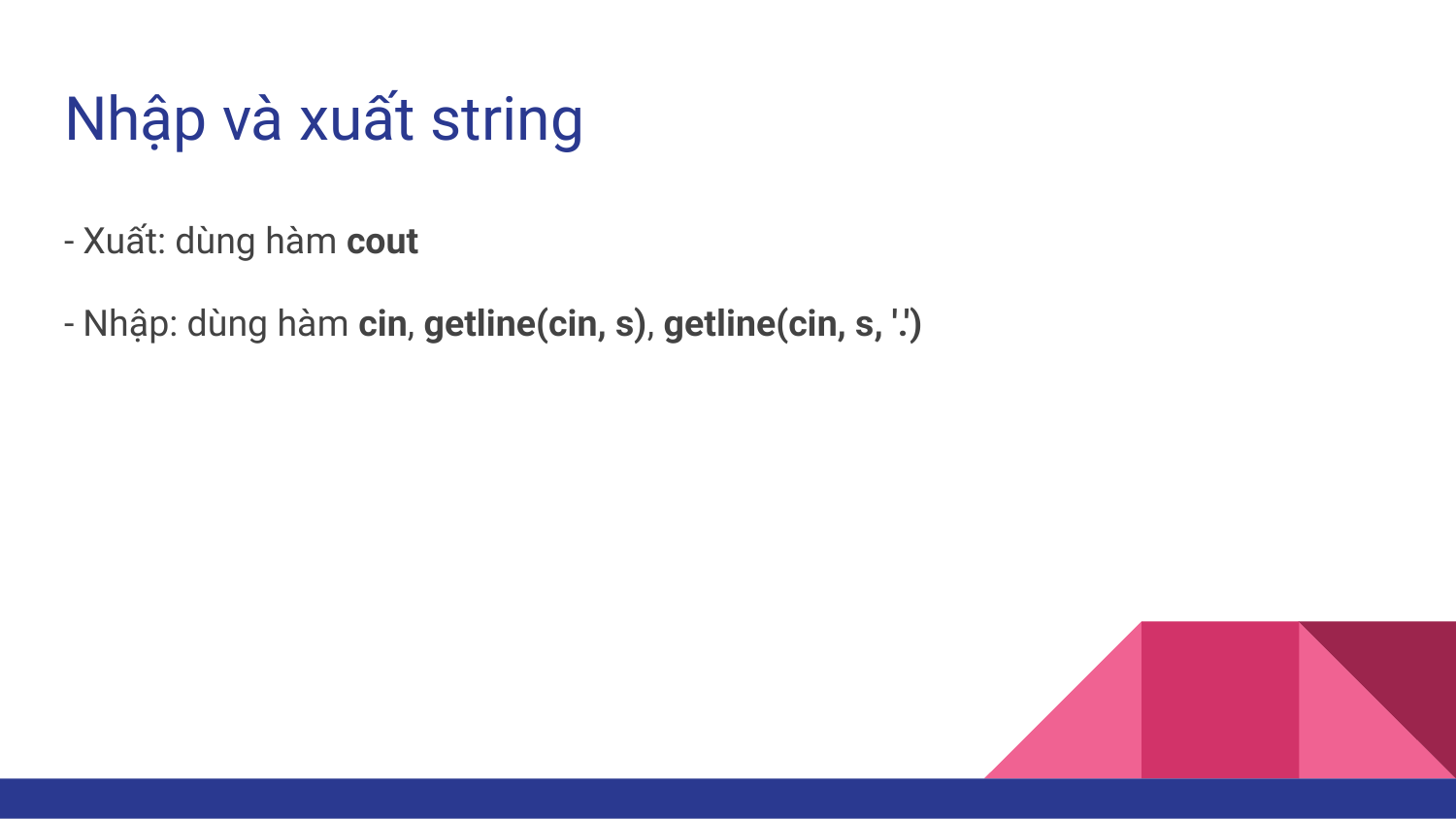

# Nhập và xuất string
- Xuất: dùng hàm cout
- Nhập: dùng hàm cin, getline(cin, s), getline(cin, s, '.')